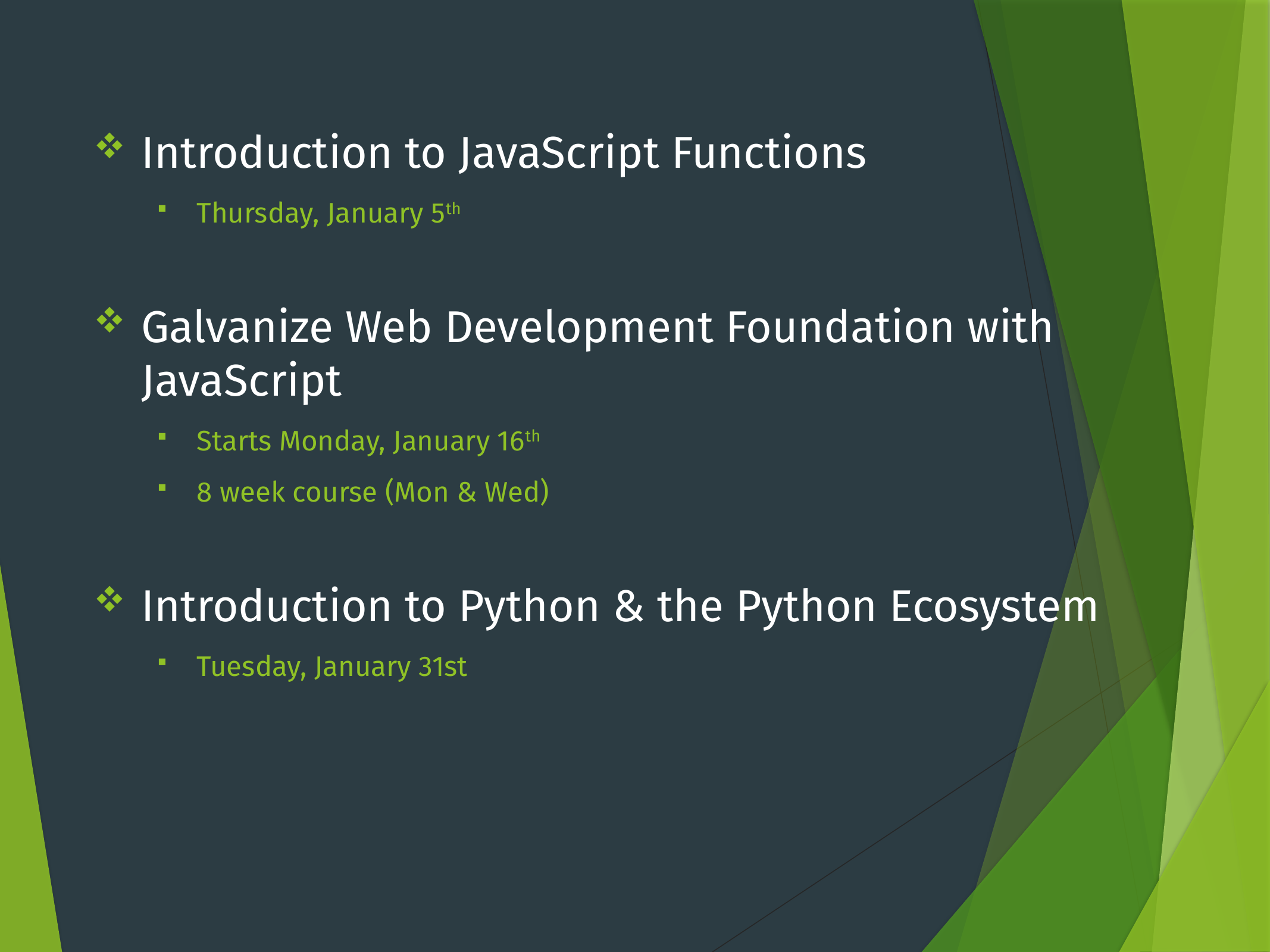

Introduction to JavaScript Functions
Thursday, January 5th

Galvanize Web Development Foundation with JavaScript
Starts Monday, January 16th
8 week course (Mon & Wed)

Introduction to Python & the Python Ecosystem
Tuesday, January 31st